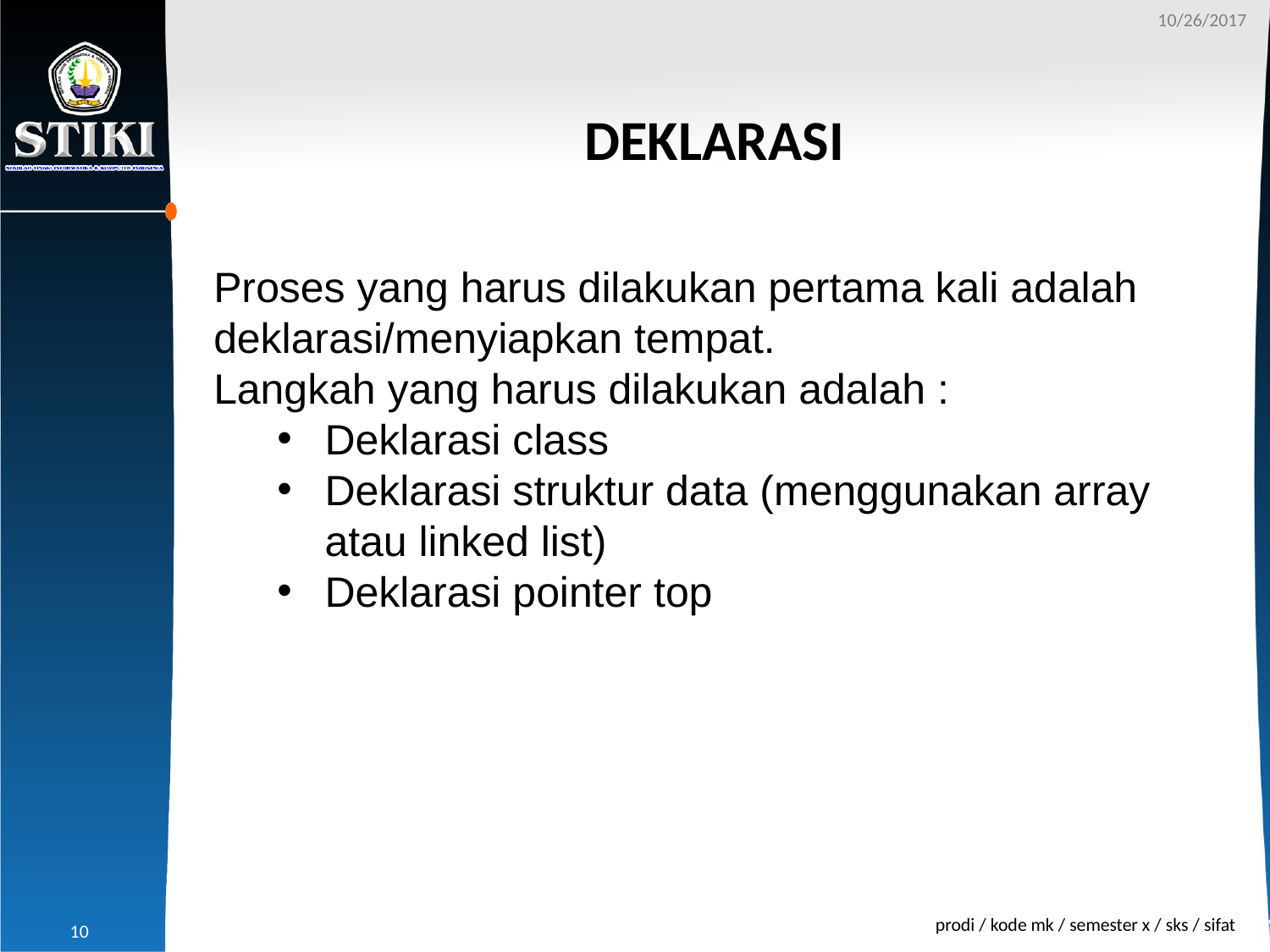

10/26/2017
# DEKLARASI
Proses yang harus dilakukan pertama kali adalah deklarasi/menyiapkan tempat.
Langkah yang harus dilakukan adalah :
Deklarasi class
Deklarasi struktur data (menggunakan array atau linked list)
Deklarasi pointer top
10
prodi / kode mk / semester x / sks / sifat